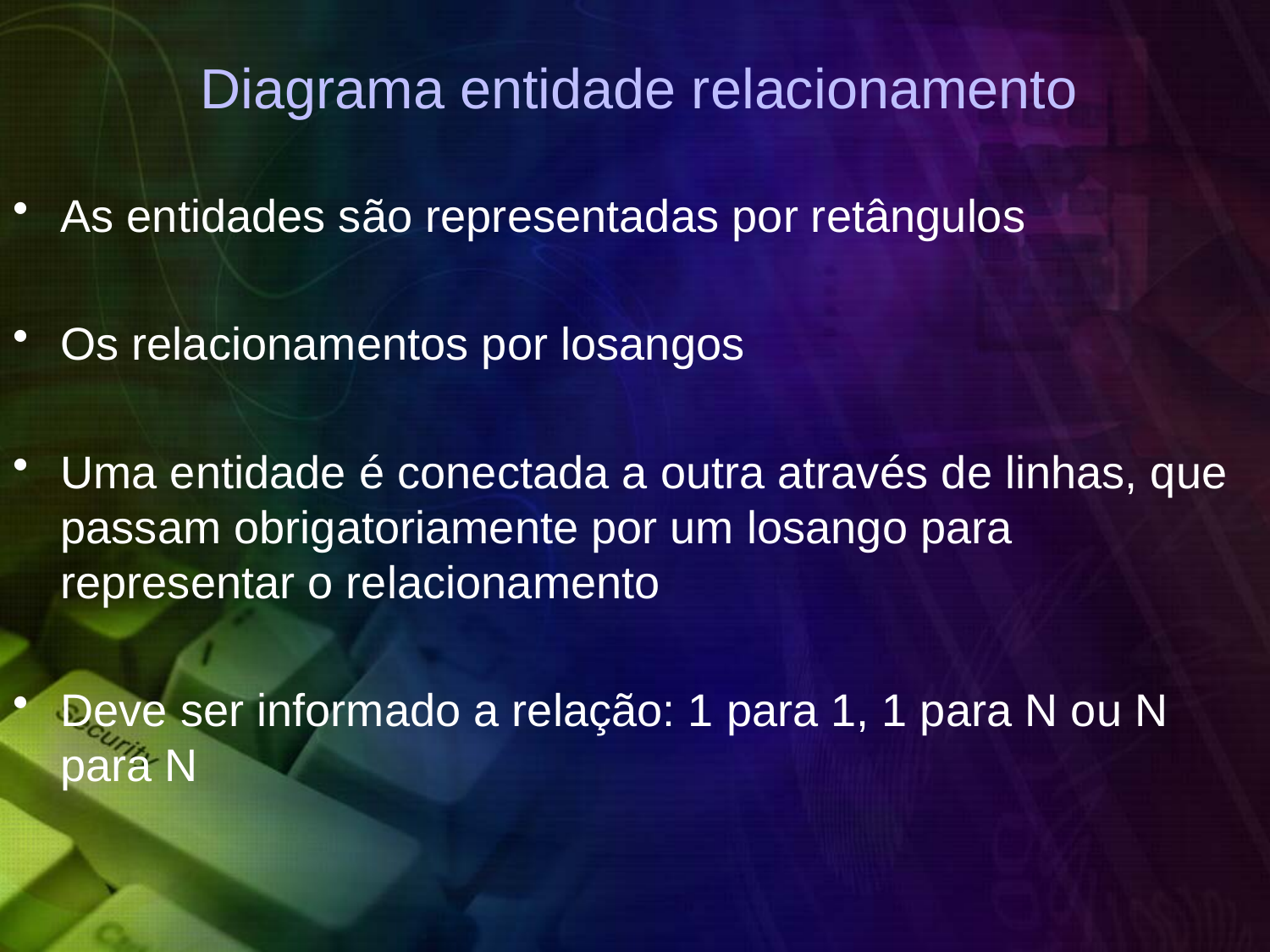

# Diagrama entidade relacionamento
As entidades são representadas por retângulos

Os relacionamentos por losangos

Uma entidade é conectada a outra através de linhas, que passam obrigatoriamente por um losango para representar o relacionamento

Deve ser informado a relação: 1 para 1, 1 para N ou N para N